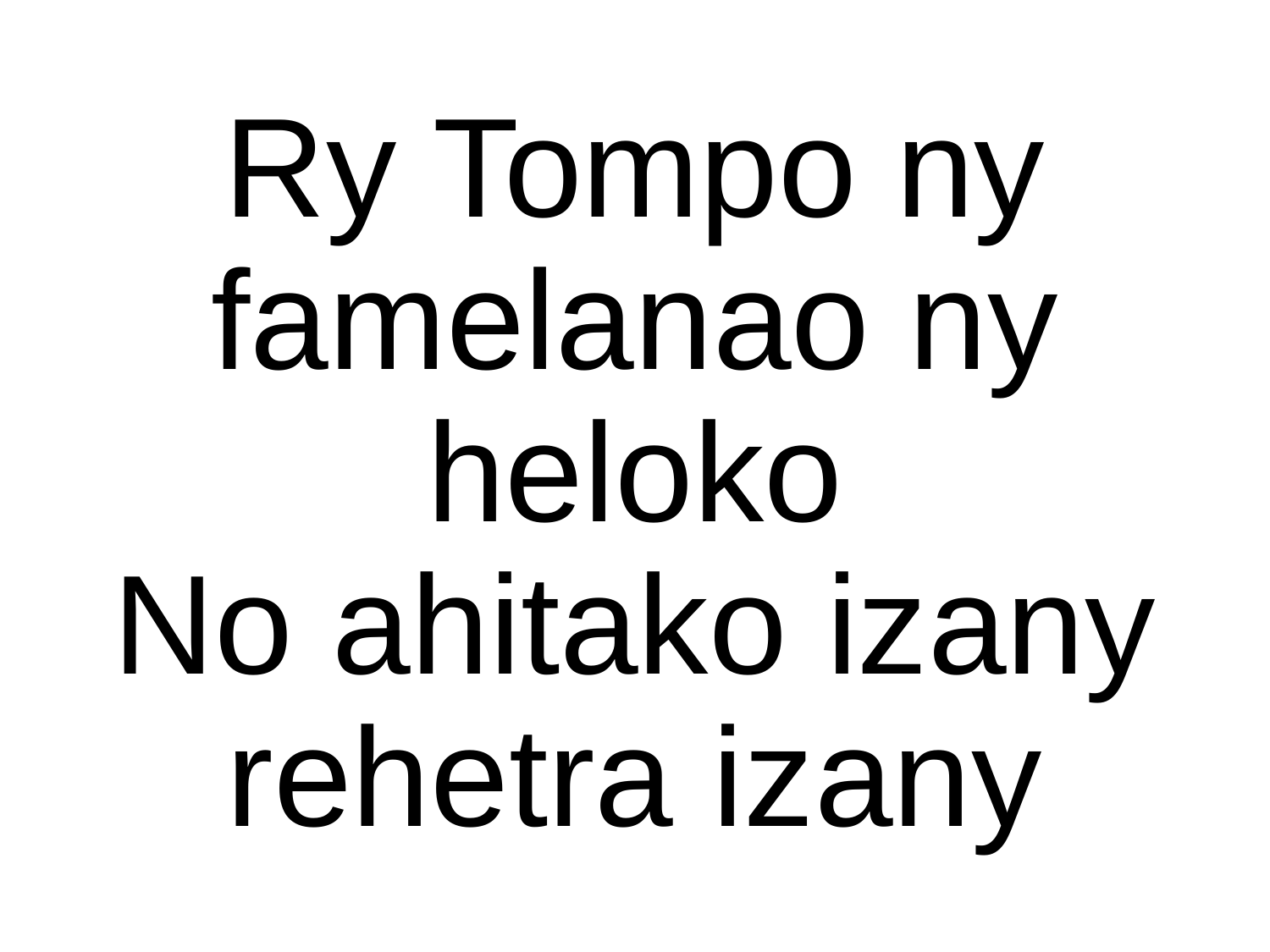

# Ry Tompo ny famelanao ny heloko No ahitako izany rehetra izany